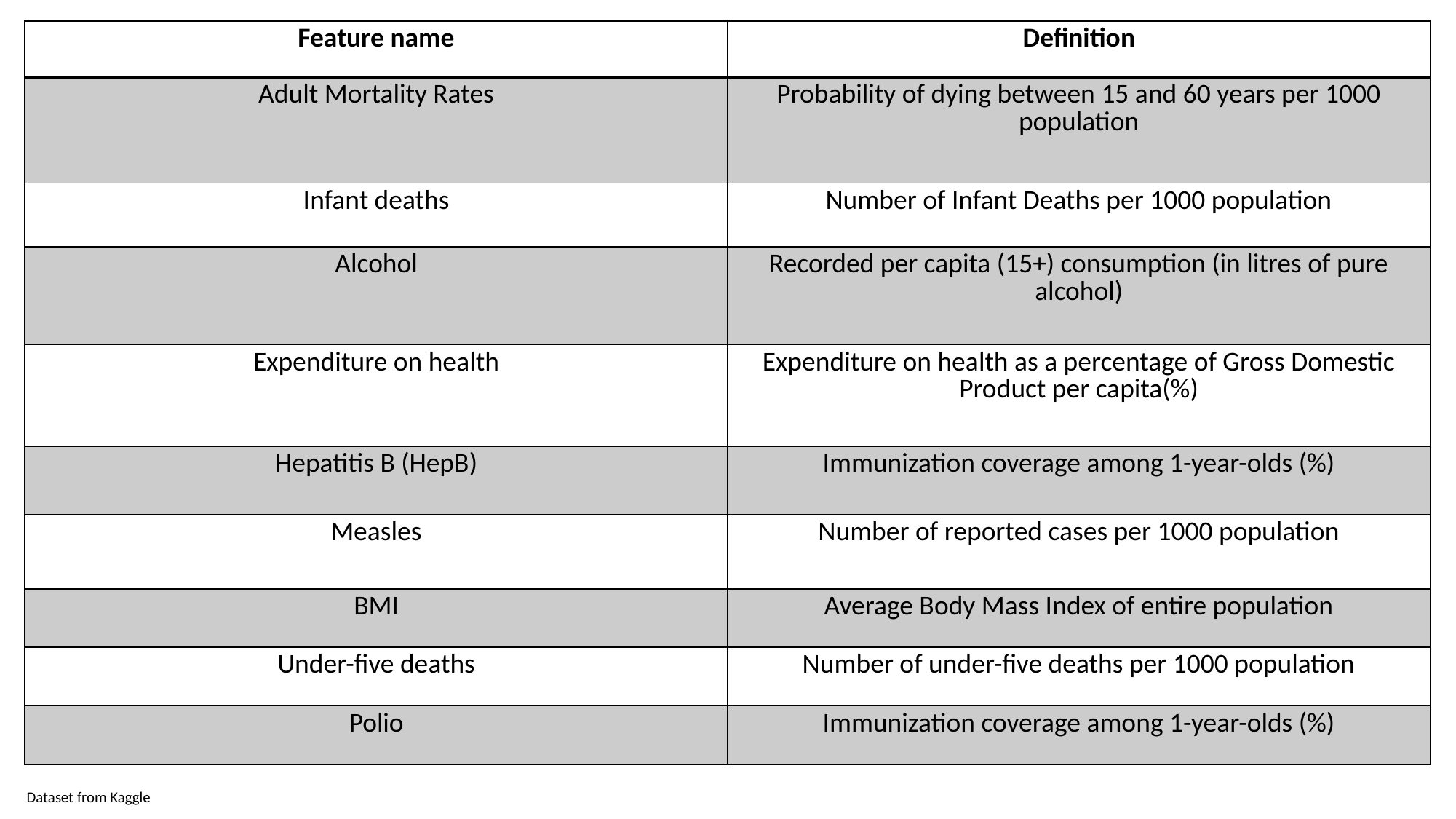

| Feature name | Definition |
| --- | --- |
| Adult Mortality Rates | Probability of dying between 15 and 60 years per 1000 population |
| Infant deaths | Number of Infant Deaths per 1000 population |
| Alcohol | Recorded per capita (15+) consumption (in litres of pure alcohol) |
| Expenditure on health | Expenditure on health as a percentage of Gross Domestic Product per capita(%) |
| Hepatitis B (HepB) | Immunization coverage among 1-year-olds (%) |
| Measles | Number of reported cases per 1000 population |
| BMI | Average Body Mass Index of entire population |
| Under-five deaths | Number of under-five deaths per 1000 population |
| Polio | Immunization coverage among 1-year-olds (%) |
Dataset from Kaggle